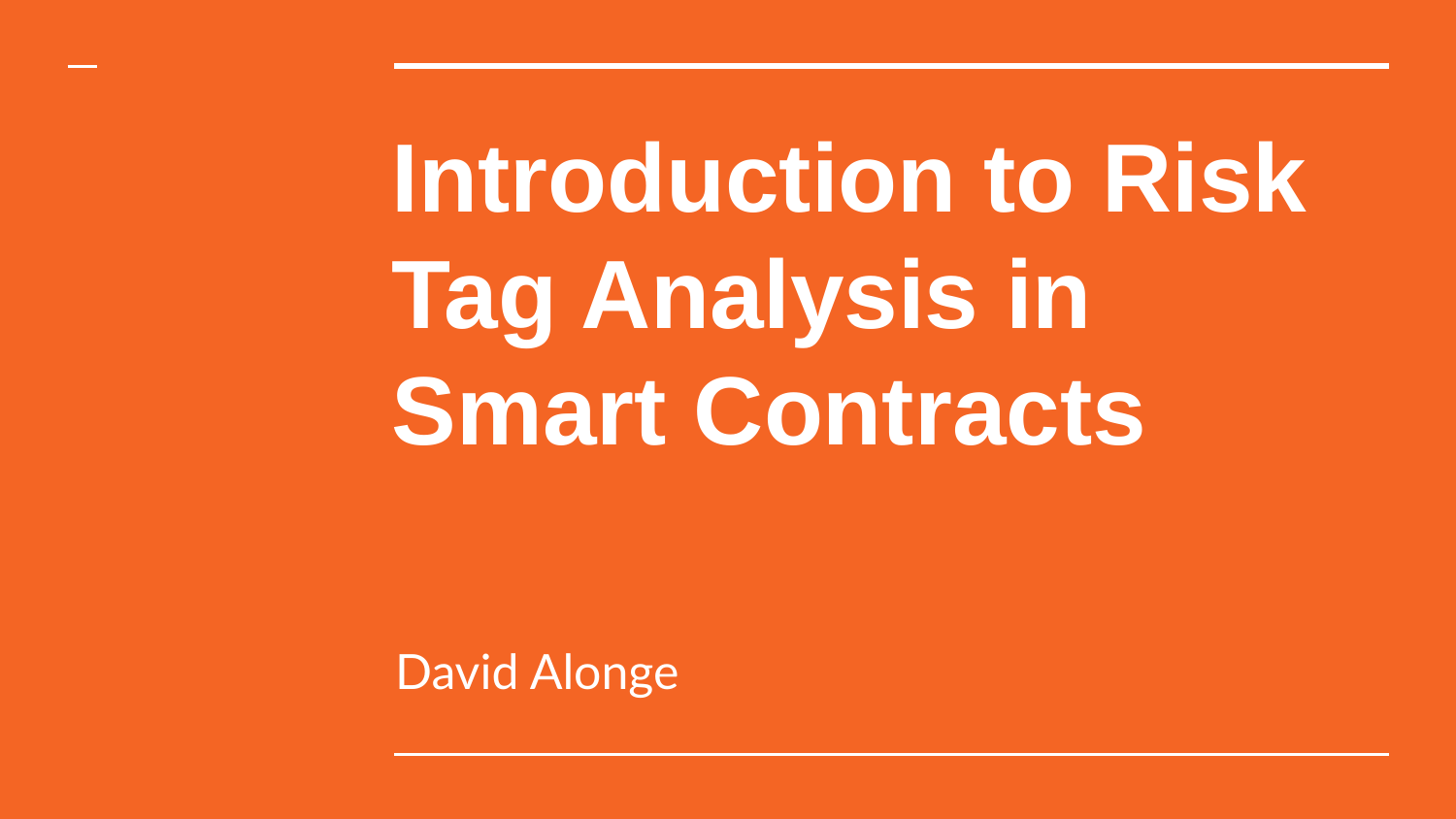

# Introduction to Risk Tag Analysis in Smart Contracts
David Alonge